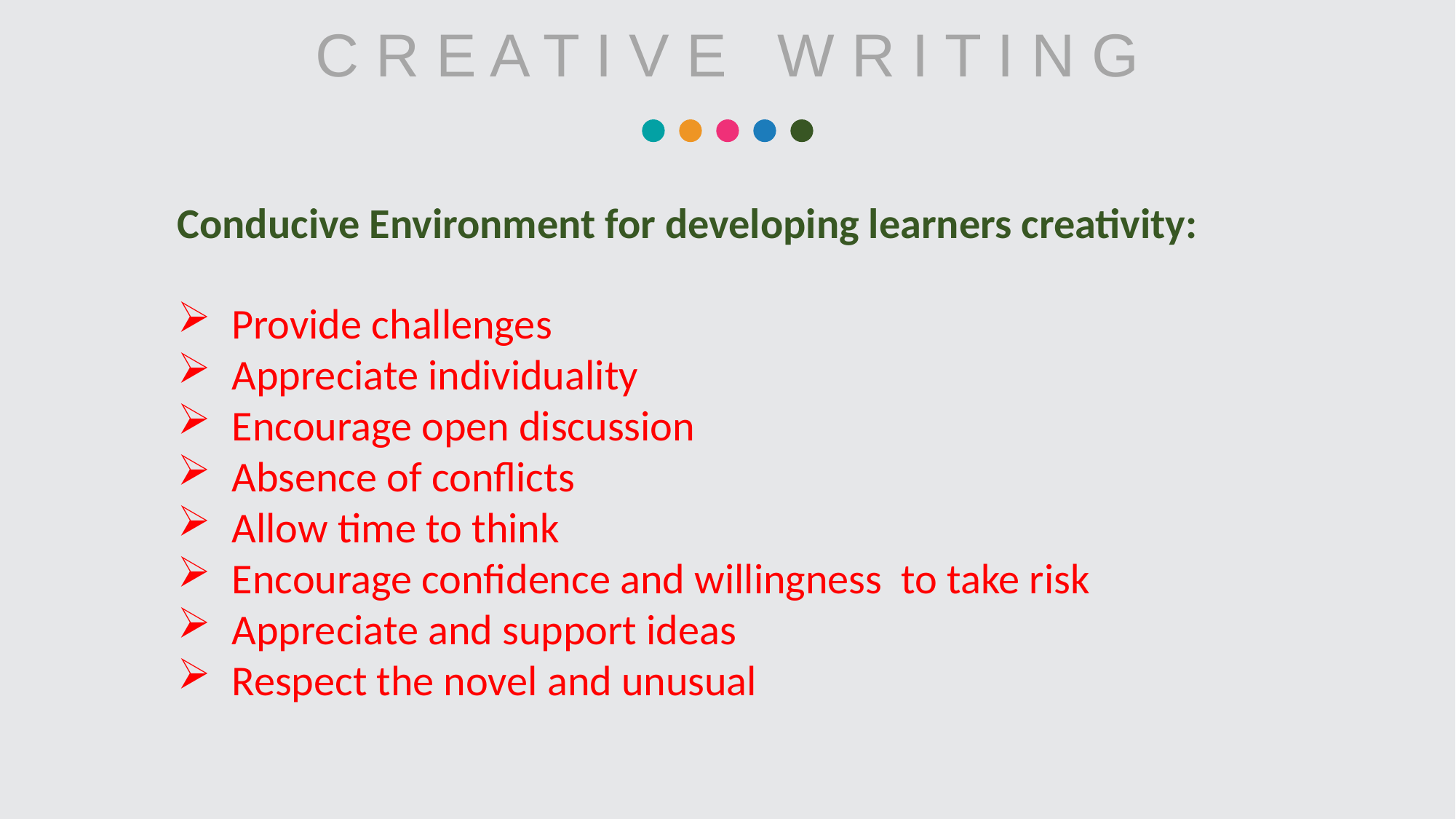

C R E A T I V E   W R I T I N G

Conducive Environment for developing learners creativity:
Provide challenges
Appreciate individuality
Encourage open discussion
Absence of conflicts
Allow time to think
Encourage confidence and willingness  to take risk
Appreciate and support ideas
Respect the novel and unusual